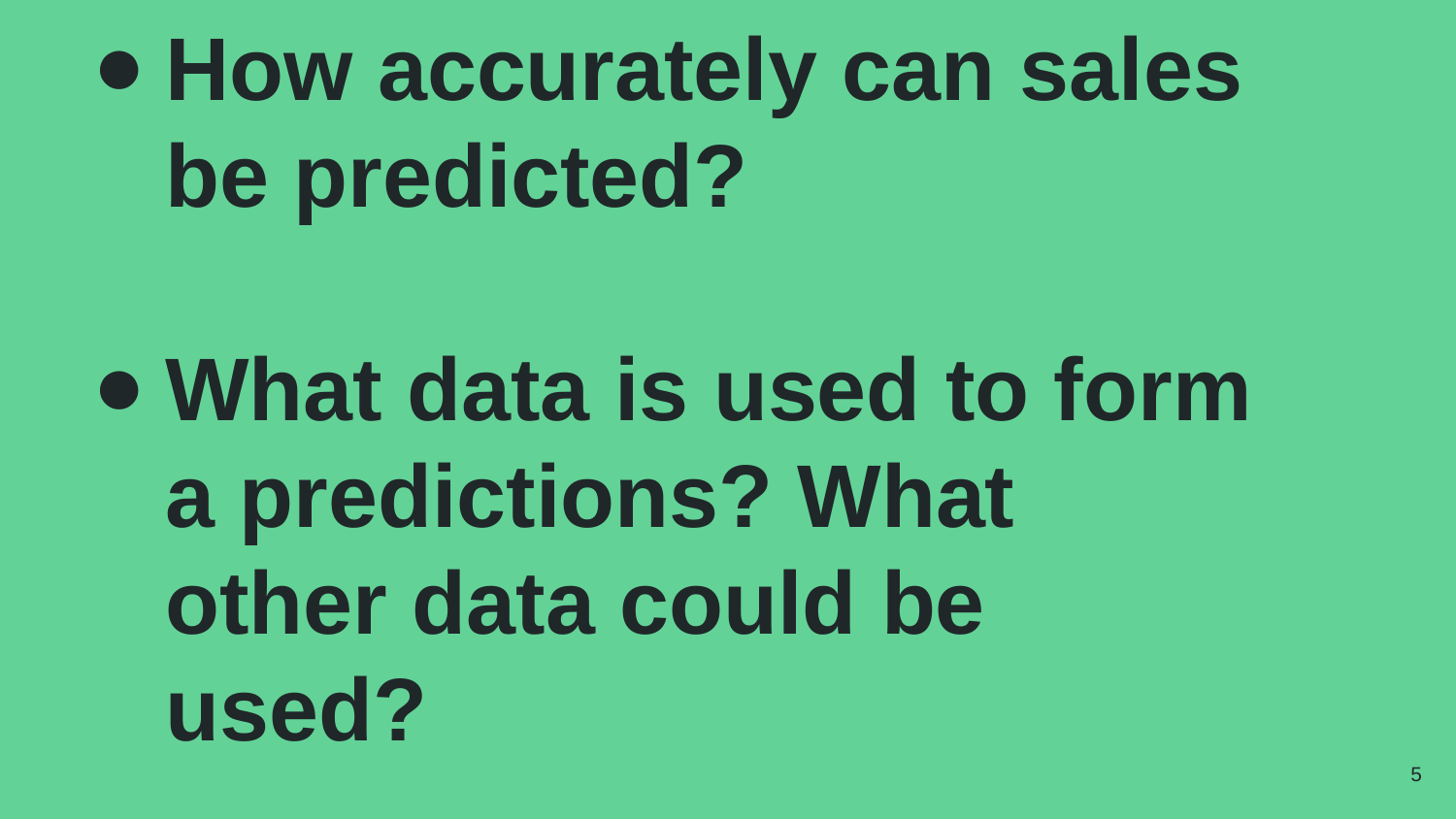

# How accurately can sales be predicted?

What data is used to form a predictions? What other data could be used?

5